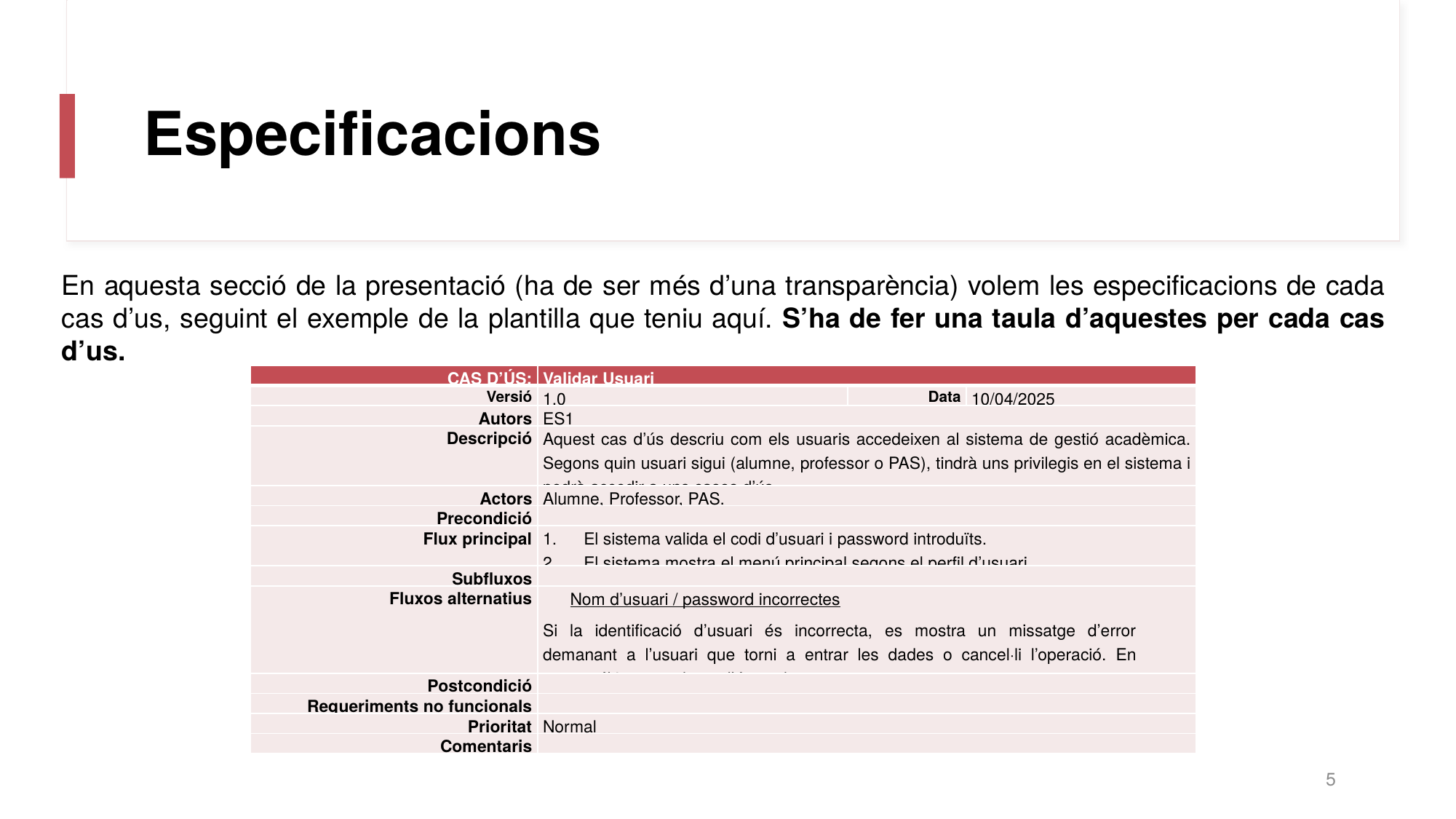

# Especificacions
En aquesta secció de la presentació (ha de ser més d’una transparència) volem les especificacions de cada cas d’us, seguint el exemple de la plantilla que teniu aquí. S’ha de fer una taula d’aquestes per cada cas d’us.

| CAS D’ÚS: | Validar Usuari |  |  |
| --- | --- | --- | --- |
| Versió | 1.0 | Data | 10/04/2025 |
| Autors | ES1 |  |  |
| Descripció | Aquest cas d’ús descriu com els usuaris accedeixen al sistema de gestió acadèmica. Segons quin usuari sigui (alumne, professor o PAS), tindrà uns privilegis en el sistema i podrà accedir a uns casos d’ús. |  |  |
| Actors | Alumne, Professor, PAS. |  |  |
| Precondició |  |  |  |
| Flux principal | El sistema valida el codi d’usuari i password introduïts. El sistema mostra el menú principal segons el perfil d’usuari. |  |  |
| Subfluxos |  |  |  |
| Fluxos alternatius | Nom d’usuari / password incorrectes Si la identificació d’usuari és incorrecta, es mostra un missatge d’error demanant a l’usuari que torni a entrar les dades o cancel·li l’operació. En aquest últim cas, el cas d’ús acaba. |  |  |
| Postcondició |  |  |  |
| Requeriments no funcionals |  |  |  |
| Prioritat | Normal |  |  |
| Comentaris |  |  |  |
5